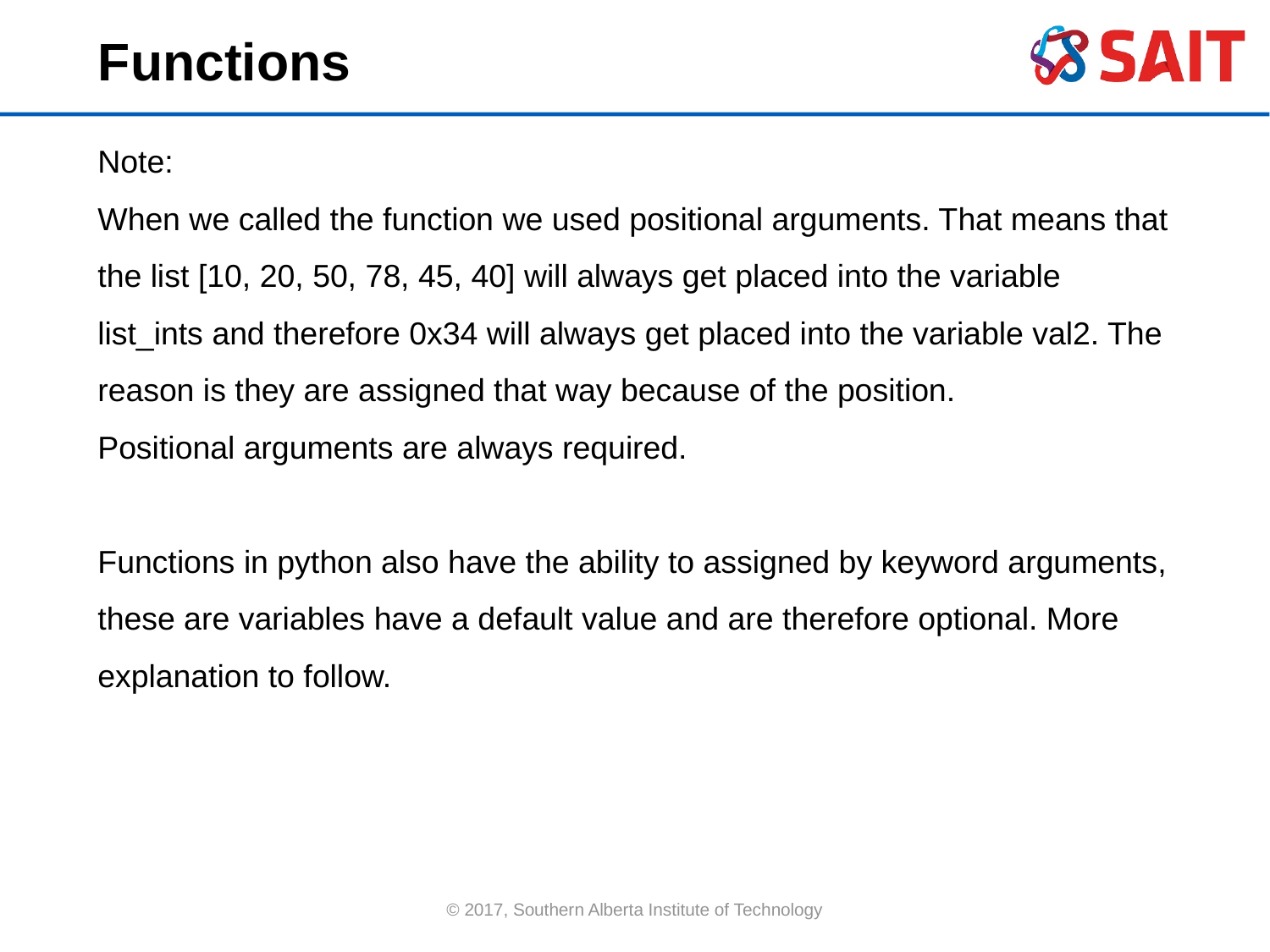

Functions
Note:
When we called the function we used positional arguments. That means that the list [10, 20, 50, 78, 45, 40] will always get placed into the variable list_ints and therefore 0x34 will always get placed into the variable val2. The reason is they are assigned that way because of the position.
Positional arguments are always required.

Functions in python also have the ability to assigned by keyword arguments, these are variables have a default value and are therefore optional. More explanation to follow.